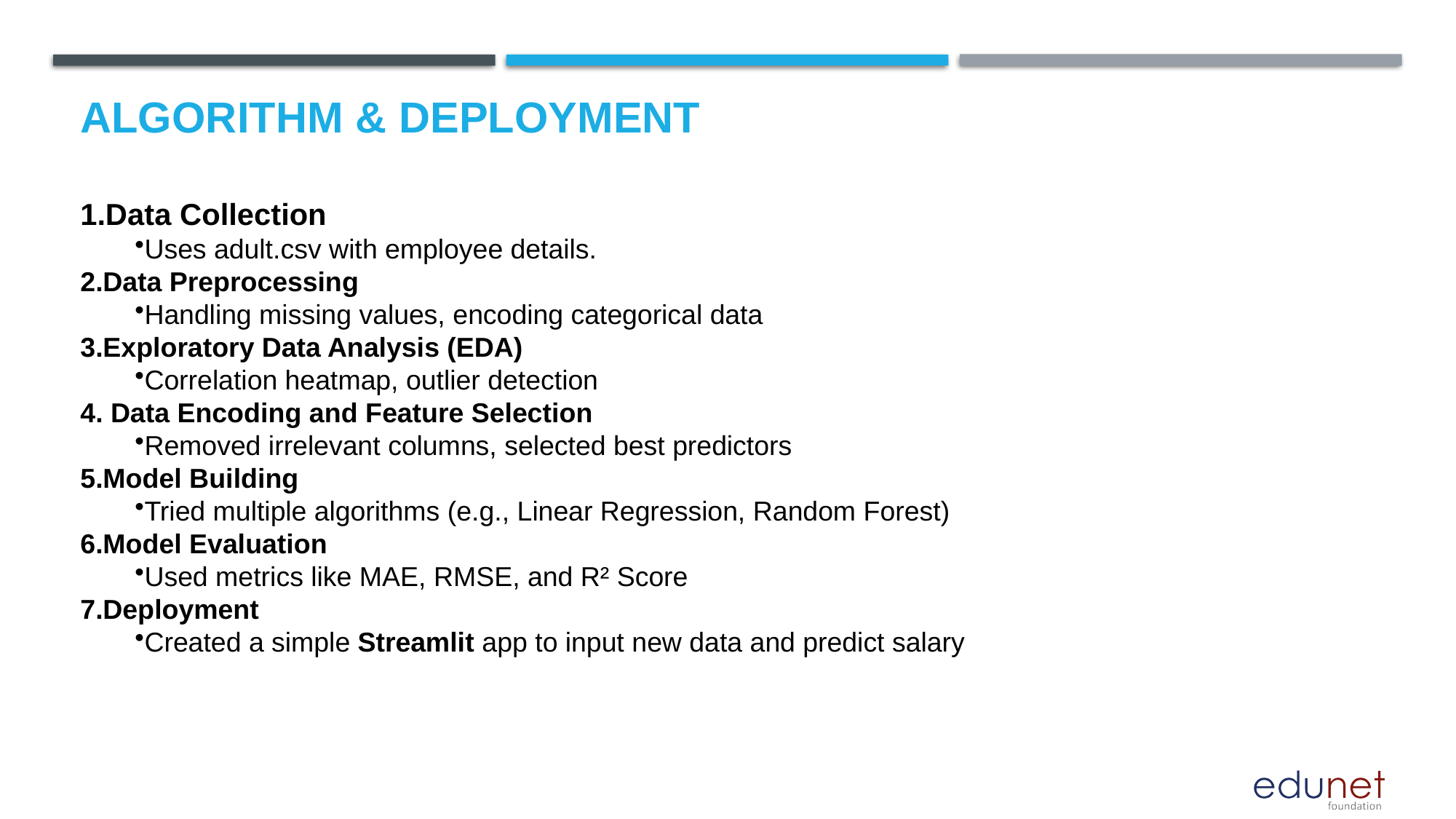

# Algorithm & Deployment

Data Collection
Uses adult.csv with employee details.
Data Preprocessing
Handling missing values, encoding categorical data
Exploratory Data Analysis (EDA)
Correlation heatmap, outlier detection
 Data Encoding and Feature Selection
Removed irrelevant columns, selected best predictors
Model Building
Tried multiple algorithms (e.g., Linear Regression, Random Forest)
Model Evaluation
Used metrics like MAE, RMSE, and R² Score
Deployment
Created a simple Streamlit app to input new data and predict salary